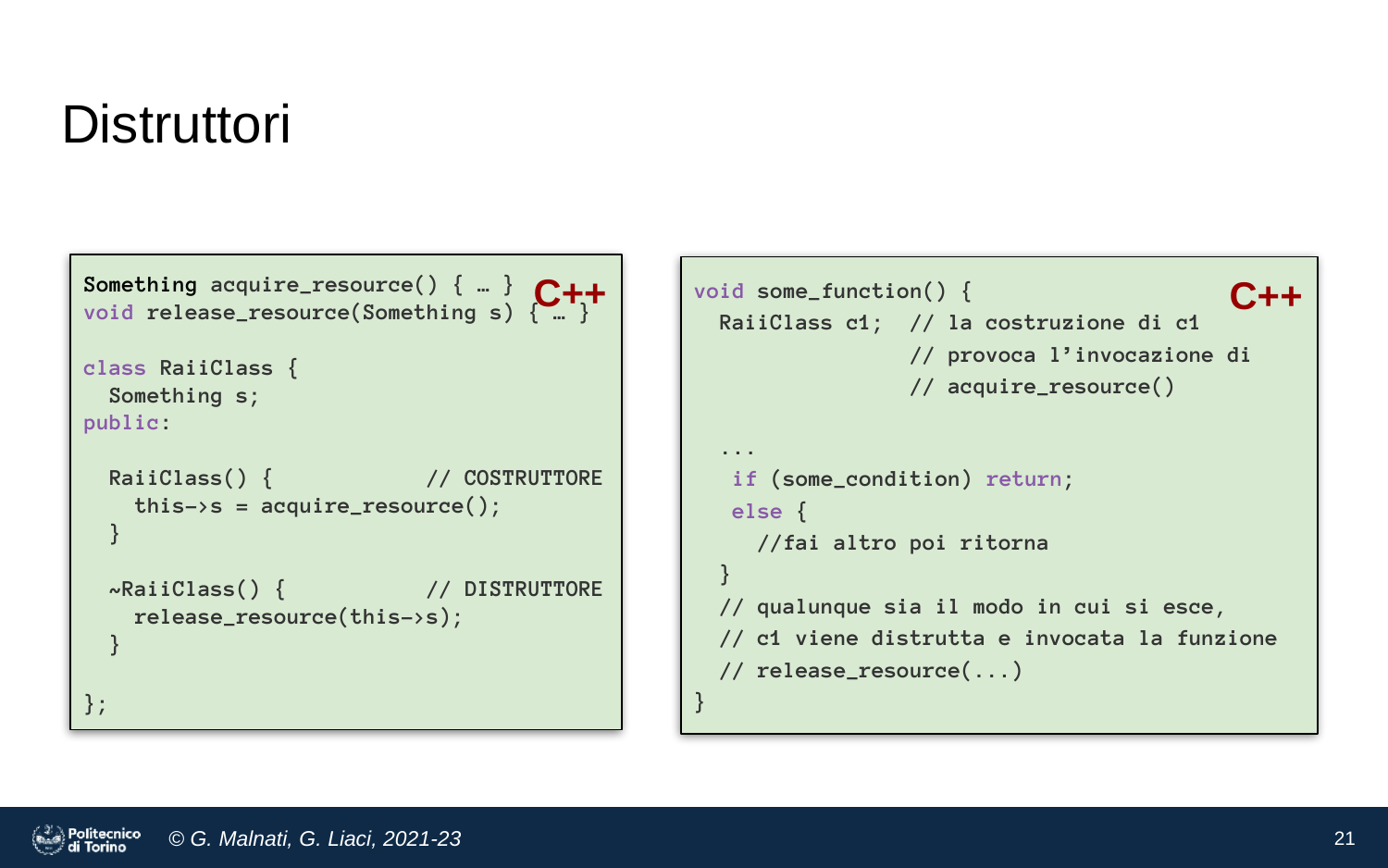

# Distruttori
Something acquire_resource() { … }
void release_resource(Something s) { … }
class RaiiClass {
  Something s;
public:

  RaiiClass() {            // COSTRUTTORE
    this->s = acquire_resource();
  }

  ~RaiiClass() {           // DISTRUTTORE
    release_resource(this->s);
  }

};
C++
void some_function() {
  RaiiClass c1;  // la costruzione di c1
                 // provoca l’invocazione di
                 // acquire_resource()
  ...
   if (some_condition) return;
   else {
     //fai altro poi ritorna
  }
  // qualunque sia il modo in cui si esce,
  // c1 viene distrutta e invocata la funzione
  // release_resource(...)
}
C++
21